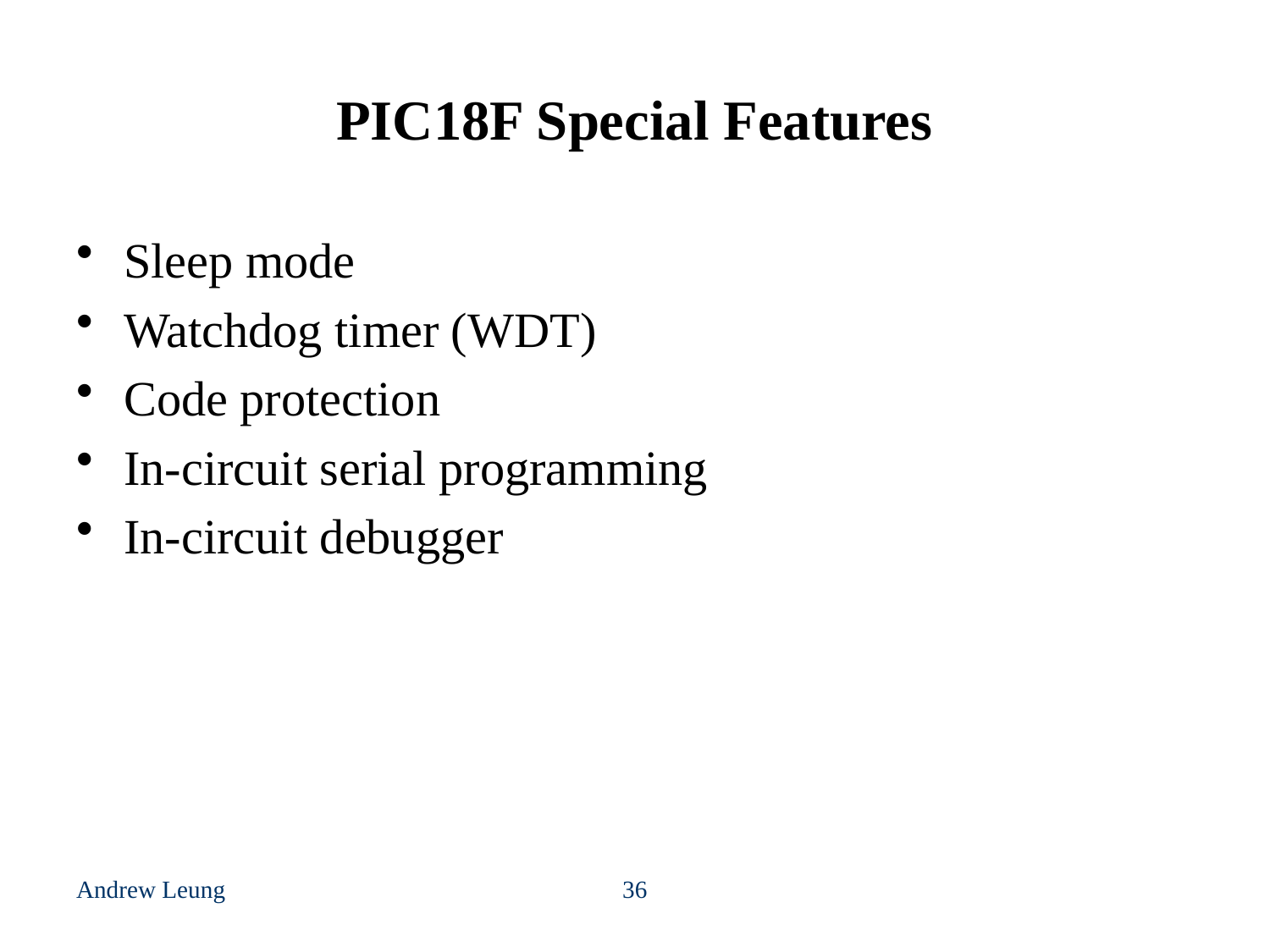

# PIC18F Special Features
Sleep mode
Watchdog timer (WDT)
Code protection
In-circuit serial programming
In-circuit debugger
Andrew Leung
36